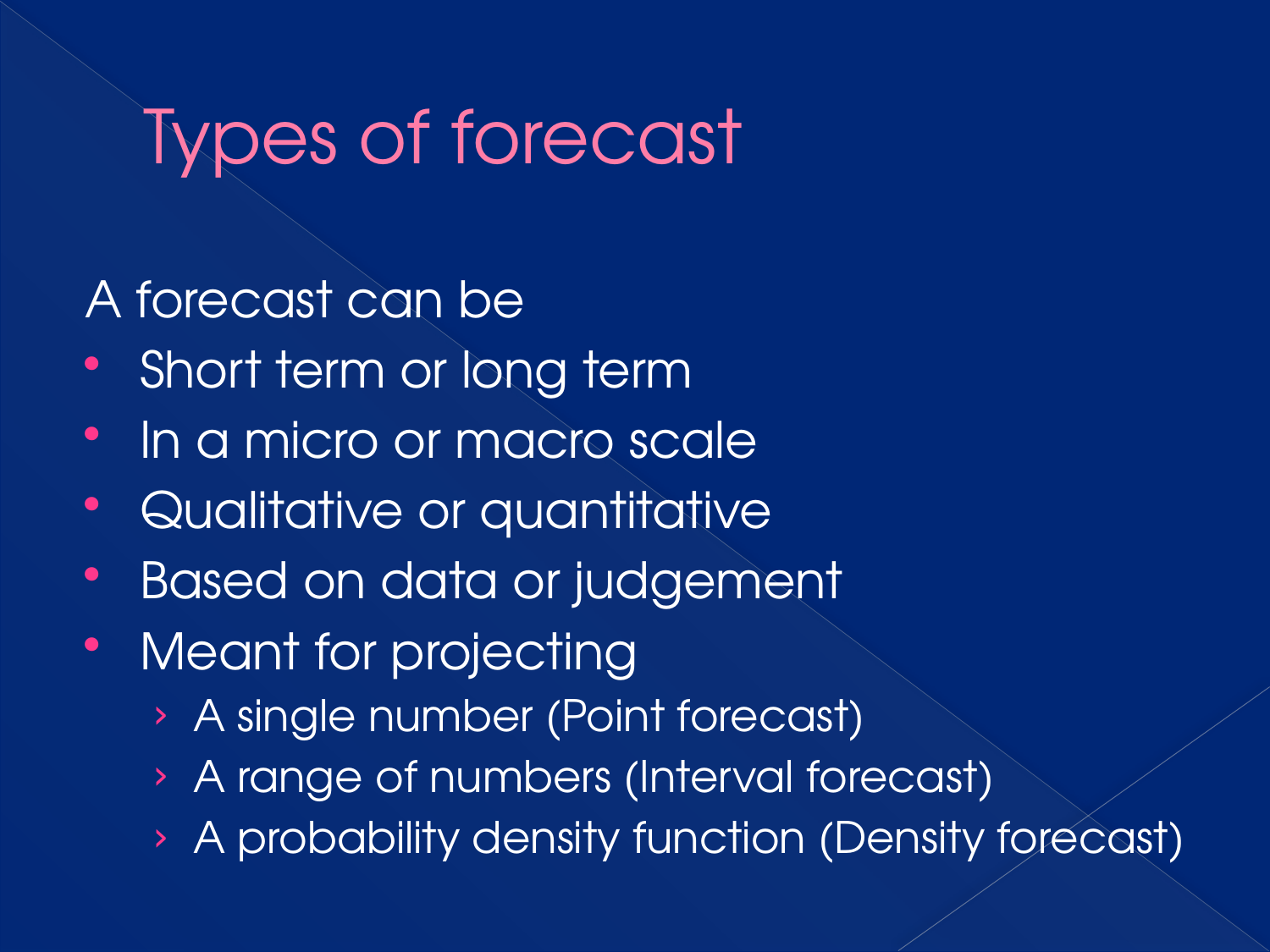

# Types of forecast
A forecast can be
Short term or long term
In a micro or macro scale
Qualitative or quantitative
Based on data or judgement
Meant for projecting
A single number (Point forecast)
A range of numbers (Interval forecast)
A probability density function (Density forecast)